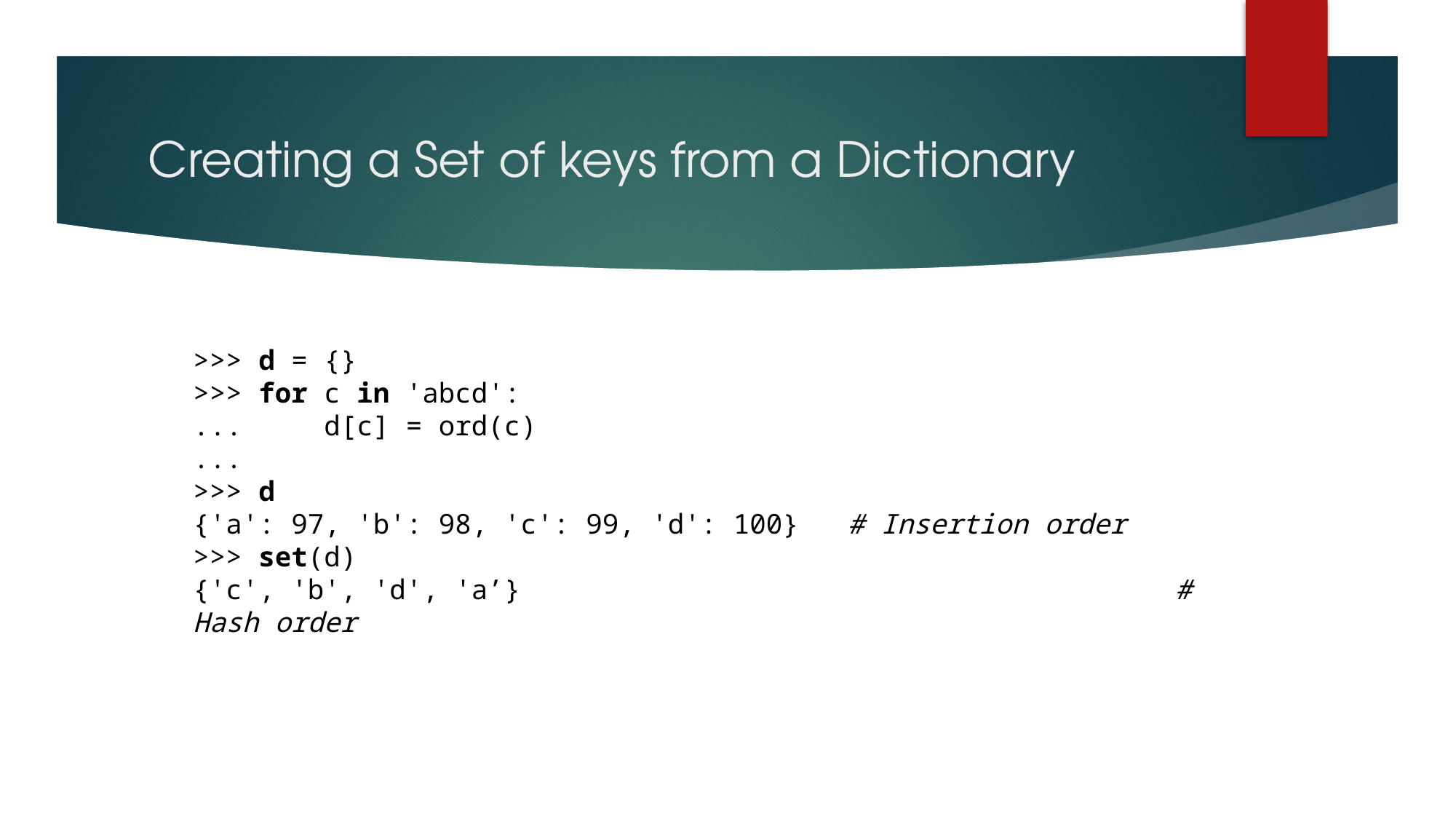

# Creating a Set of keys from a Dictionary
>>> d = {}
>>> for c in 'abcd':
...     d[c] = ord(c)
...
>>> d
{'a': 97, 'b': 98, 'c': 99, 'd': 100}	# Insertion order
>>> set(d)
{'c', 'b', 'd', 'a’}						# Hash order